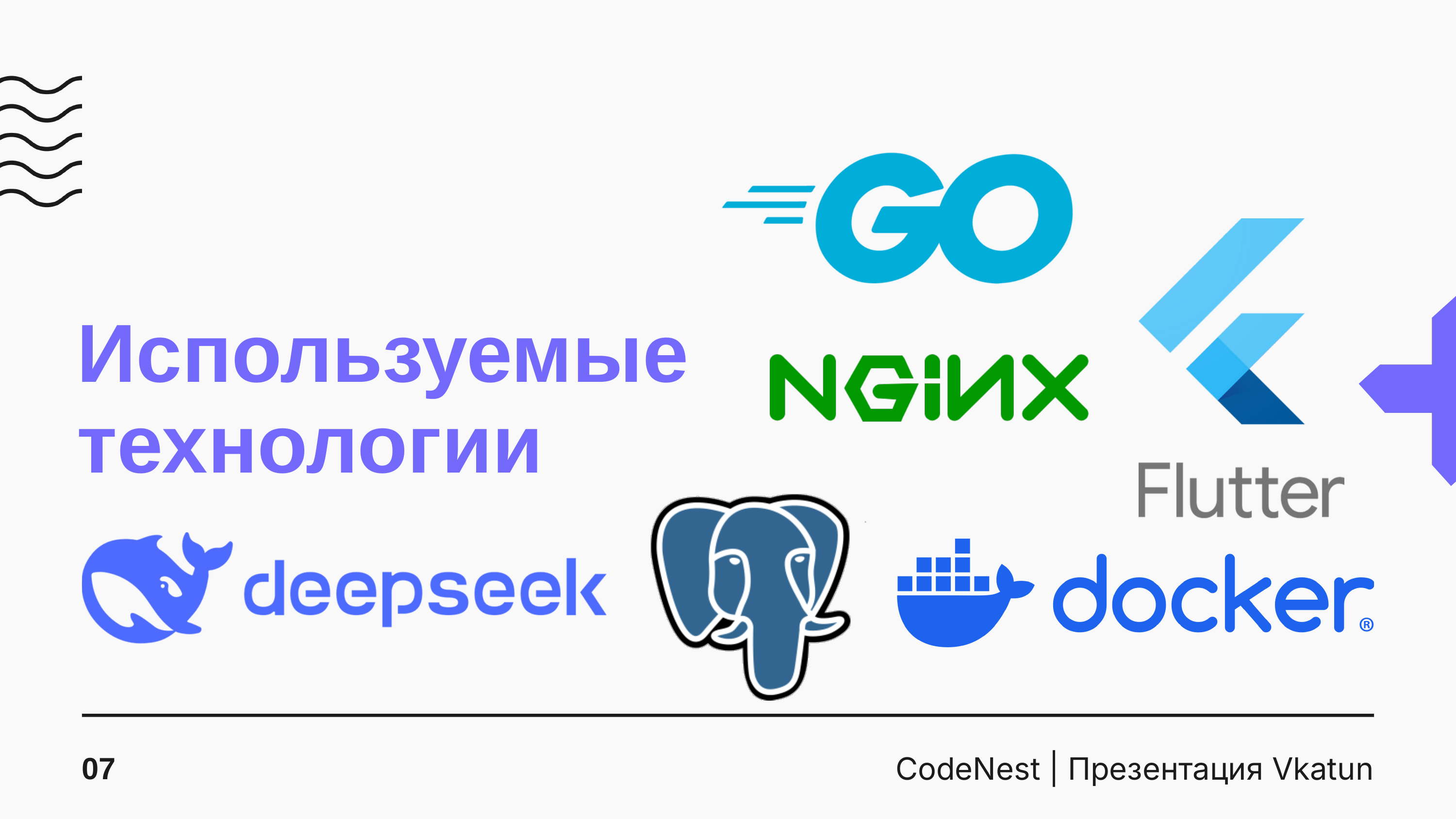

Используемые технологии

07
СodeNest | Презентация Vkatun